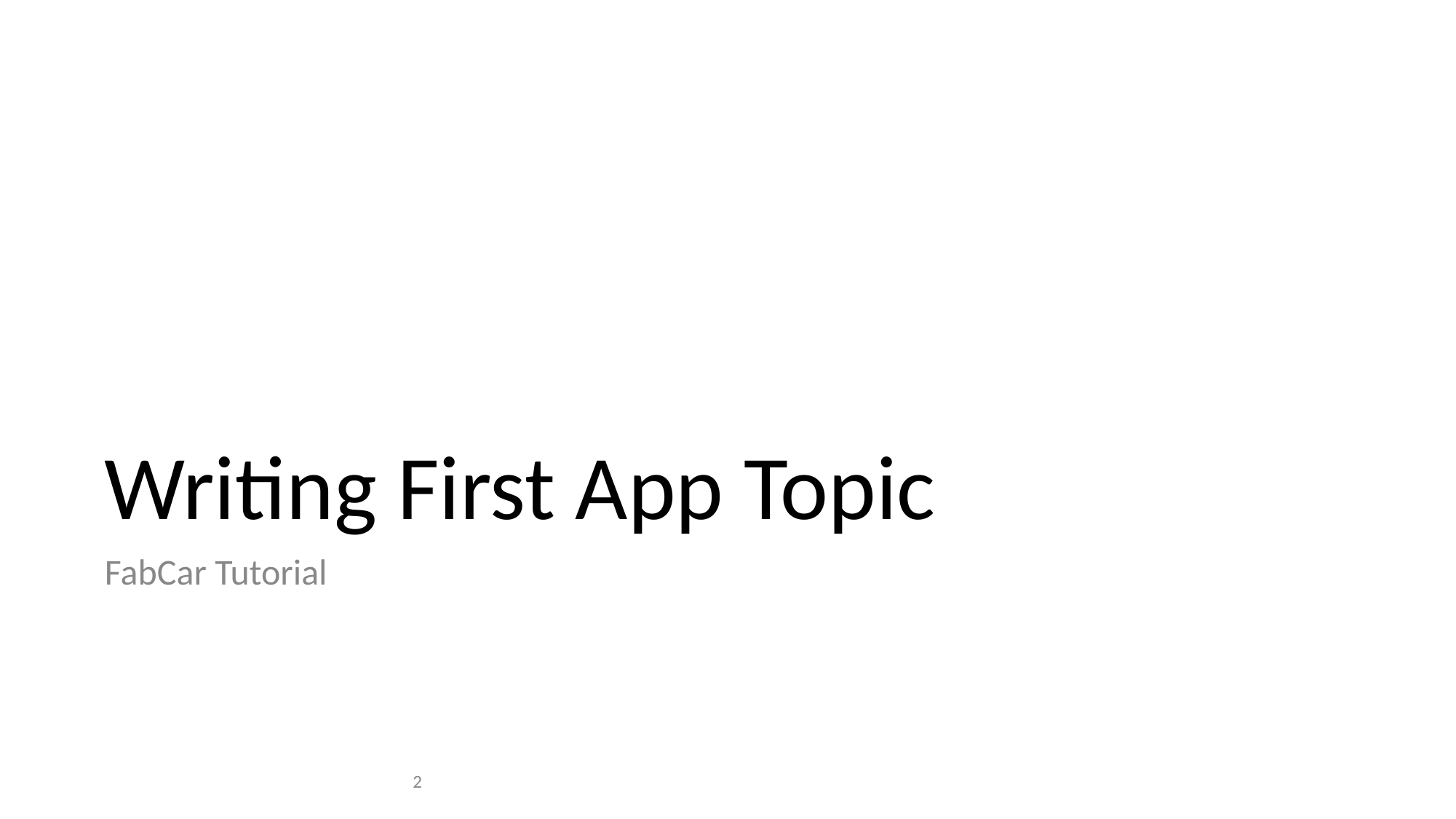

# Writing First App Topic
FabCar Tutorial
2